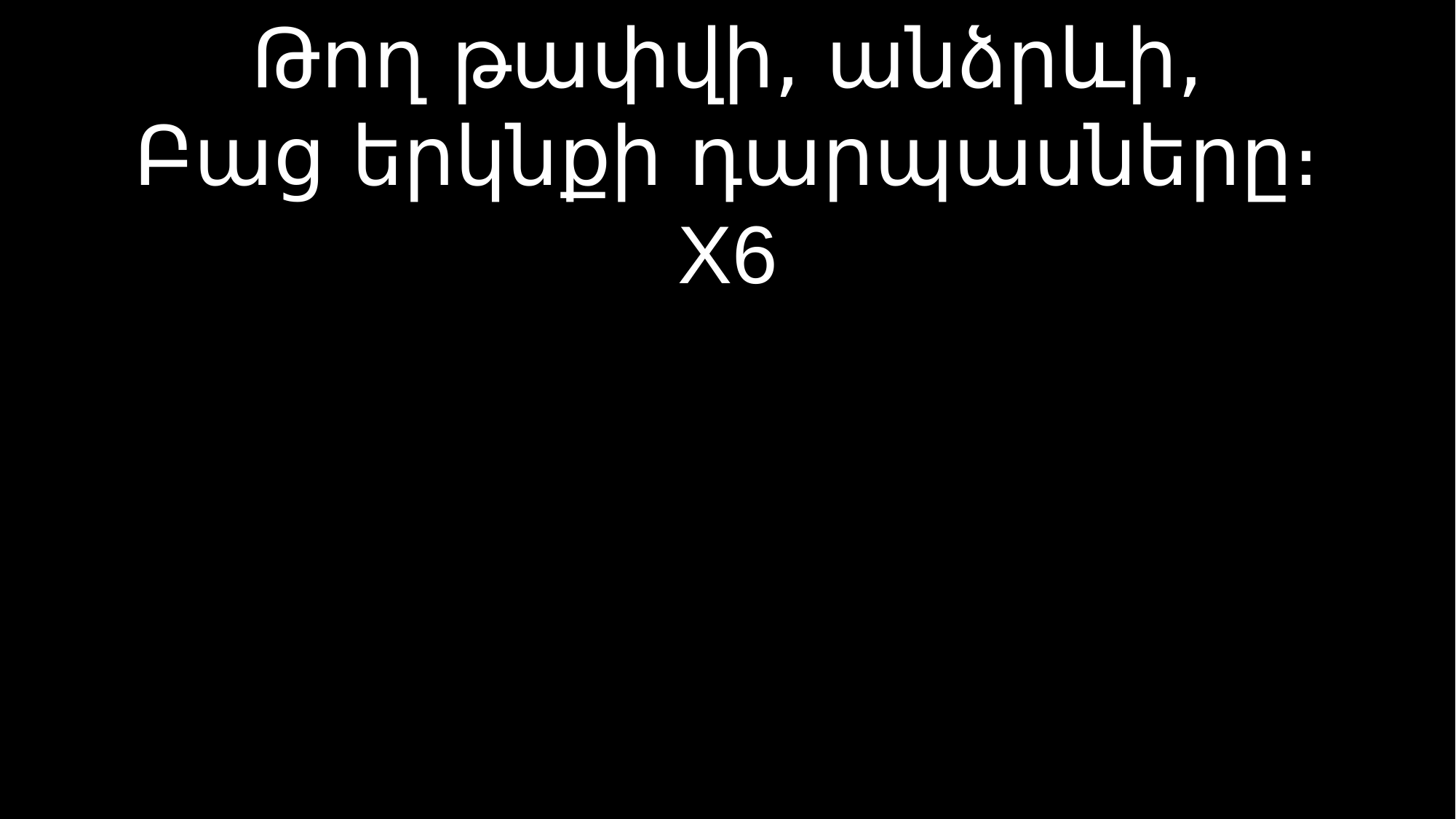

# Թող թափվի, անձրևի, Բաց երկնքի դարպասները։ X6